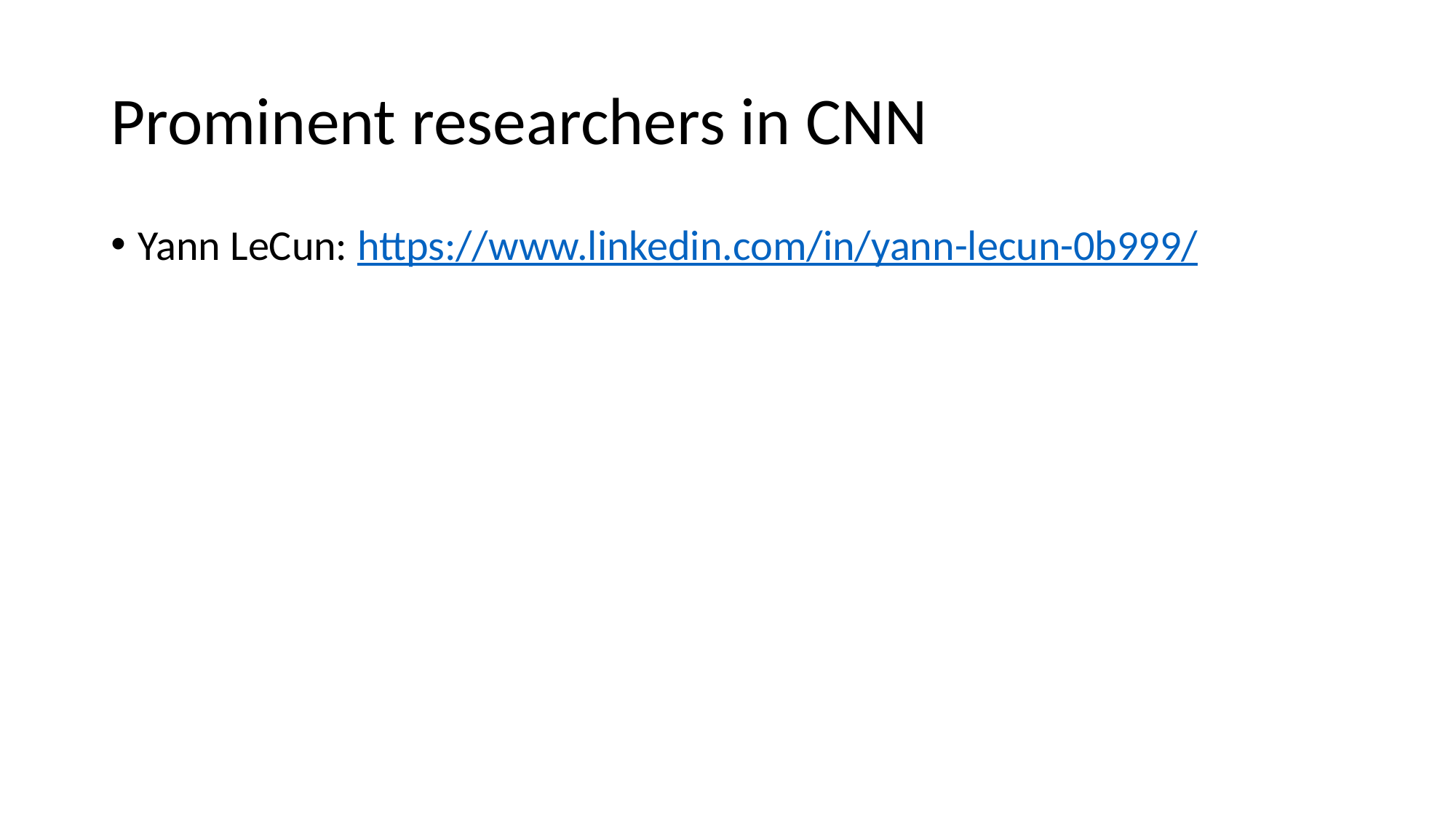

# Prominent researchers in CNN
Yann LeCun: https://www.linkedin.com/in/yann-lecun-0b999/